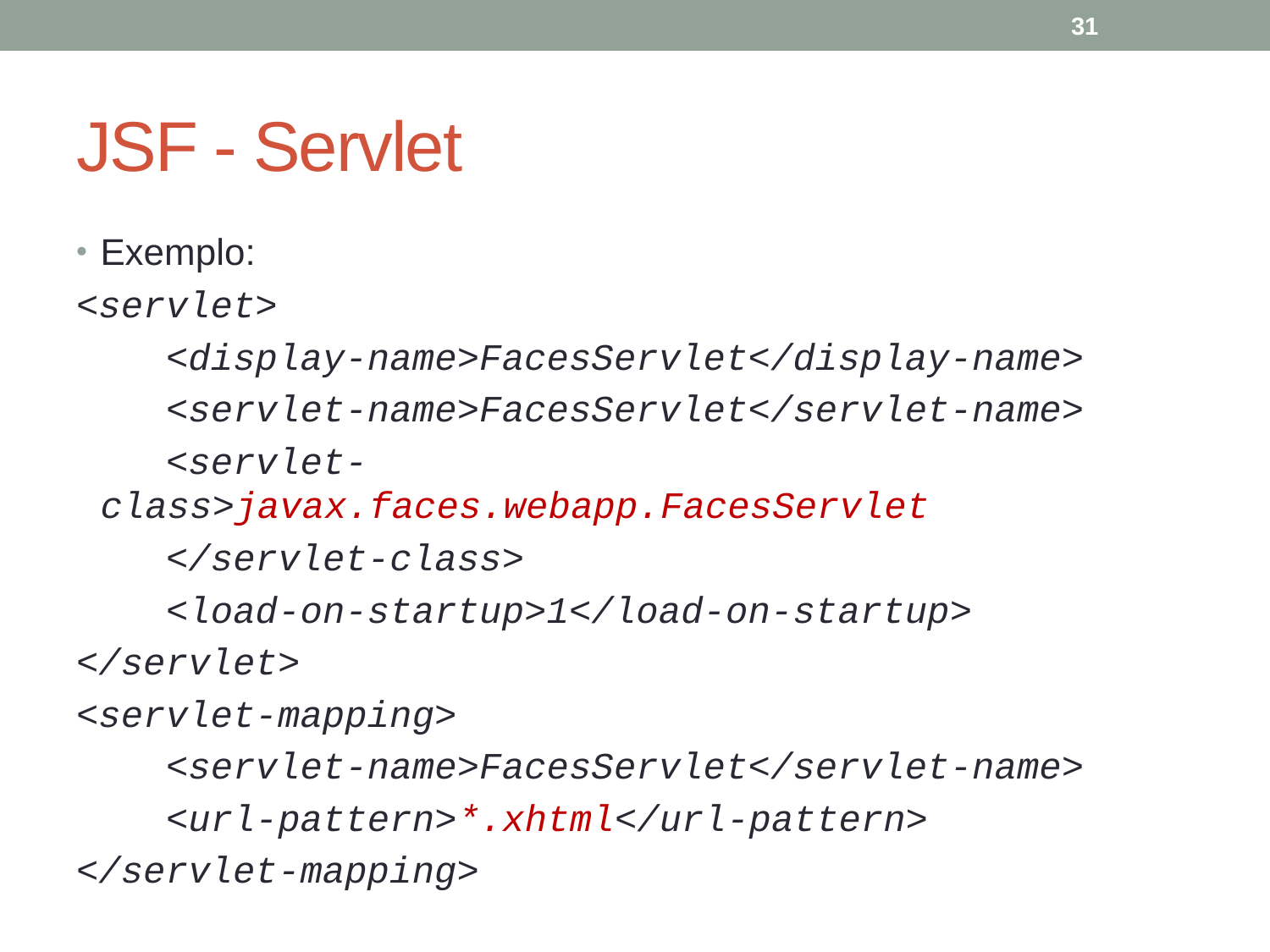

31
# JSF - Servlet
Exemplo:
<servlet>
    <display-name>FacesServlet</display-name>
    <servlet-name>FacesServlet</servlet-name>
    <servlet-class>javax.faces.webapp.FacesServlet
    </servlet-class>
    <load-on-startup>1</load-on-startup>
</servlet>
<servlet-mapping>
    <servlet-name>FacesServlet</servlet-name>
    <url-pattern>*.xhtml</url-pattern>
</servlet-mapping>